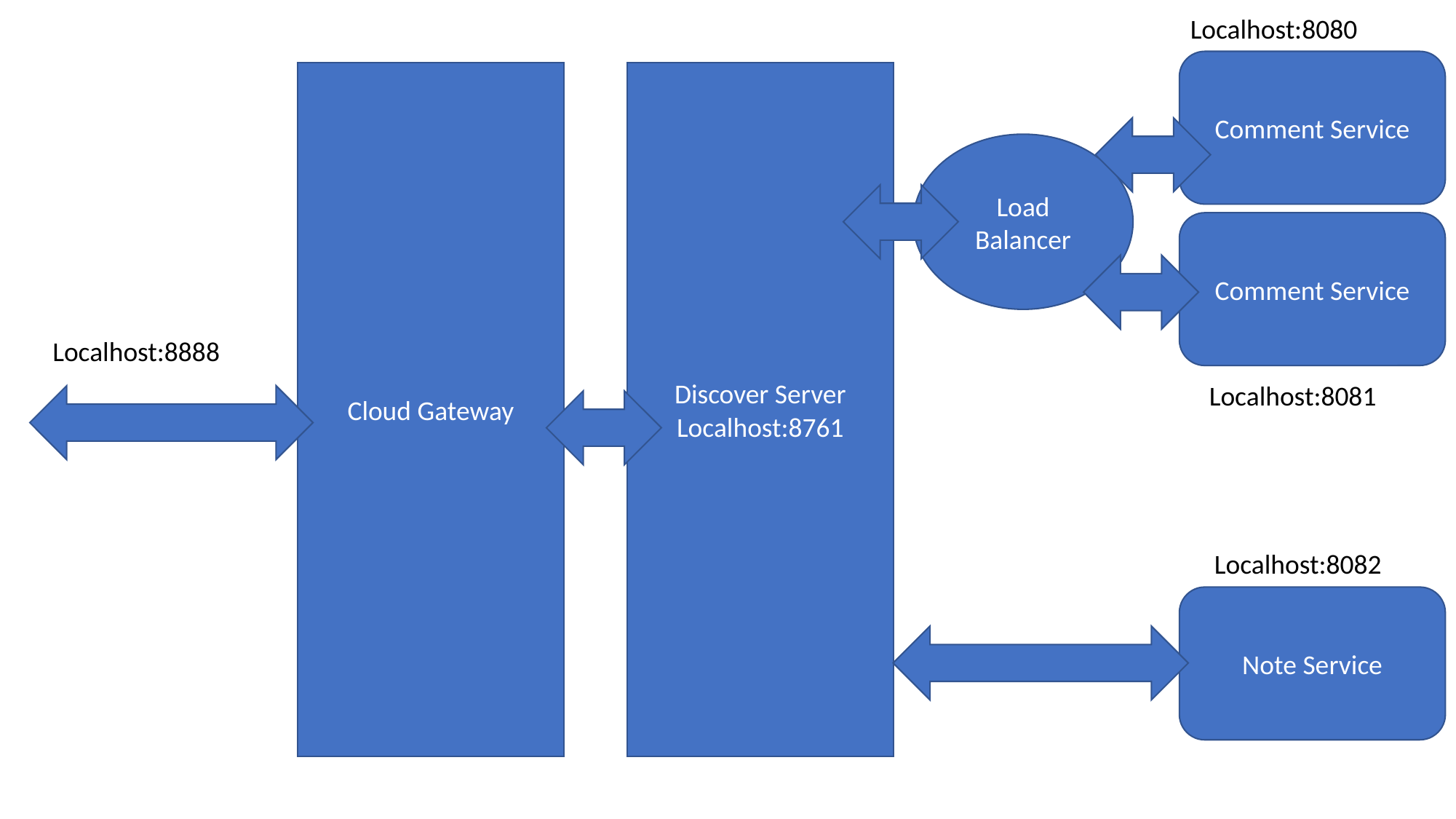

Localhost:8080
Comment Service
Cloud Gateway
Discover Server
Localhost:8761

Load Balancer

Comment Service

Localhost:8888
Localhost:8081

Localhost:8082
Note Service